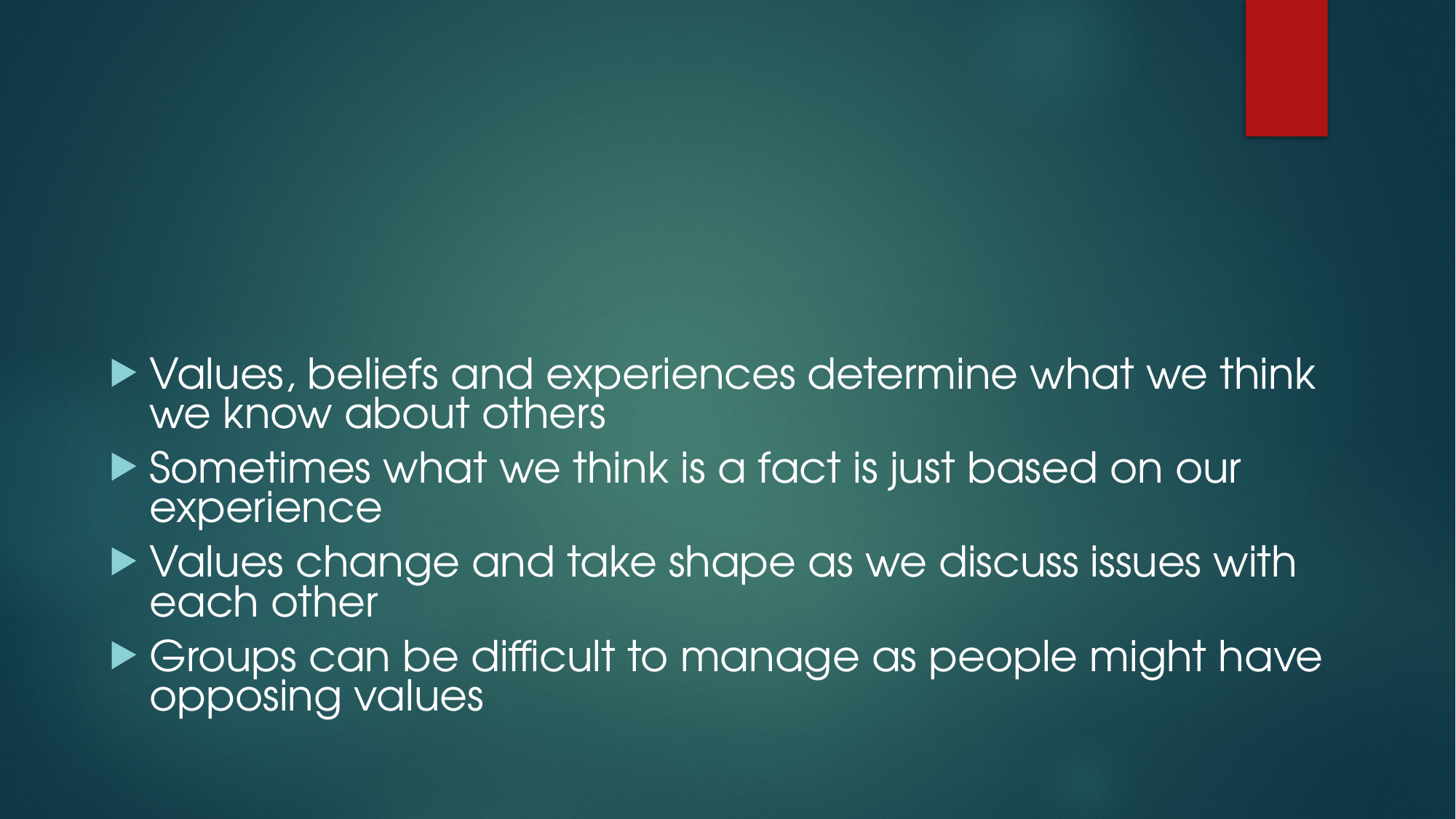

#

Values, beliefs and experiences determine what we think we know about others
Sometimes what we think is a fact is just based on our experience
Values change and take shape as we discuss issues with each other
Groups can be difficult to manage as people might have opposing values